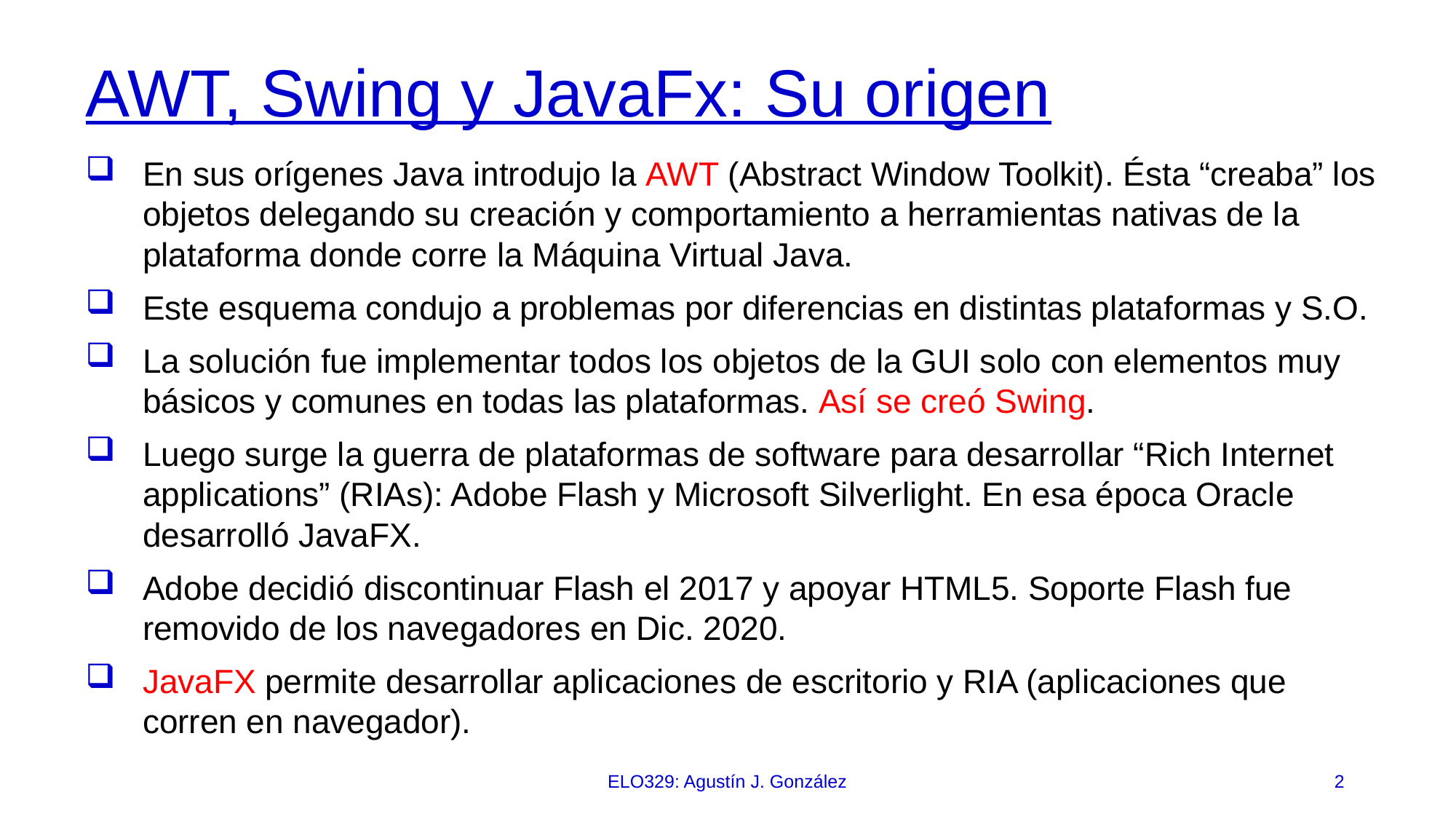

# AWT, Swing y JavaFx: Su origen
En sus orígenes Java introdujo la AWT (Abstract Window Toolkit). Ésta “creaba” los objetos delegando su creación y comportamiento a herramientas nativas de la plataforma donde corre la Máquina Virtual Java.
Este esquema condujo a problemas por diferencias en distintas plataformas y S.O.
La solución fue implementar todos los objetos de la GUI solo con elementos muy básicos y comunes en todas las plataformas. Así se creó Swing. ‏
Luego surge la guerra de plataformas de software para desarrollar “Rich Internet applications” (RIAs): Adobe Flash y Microsoft Silverlight. En esa época Oracle desarrolló JavaFX.
Adobe decidió discontinuar Flash el 2017 y apoyar HTML5. Soporte Flash fue removido de los navegadores en Dic. 2020.
JavaFX permite desarrollar aplicaciones de escritorio y RIA (aplicaciones que corren en navegador).
ELO329: Agustín J. González
2